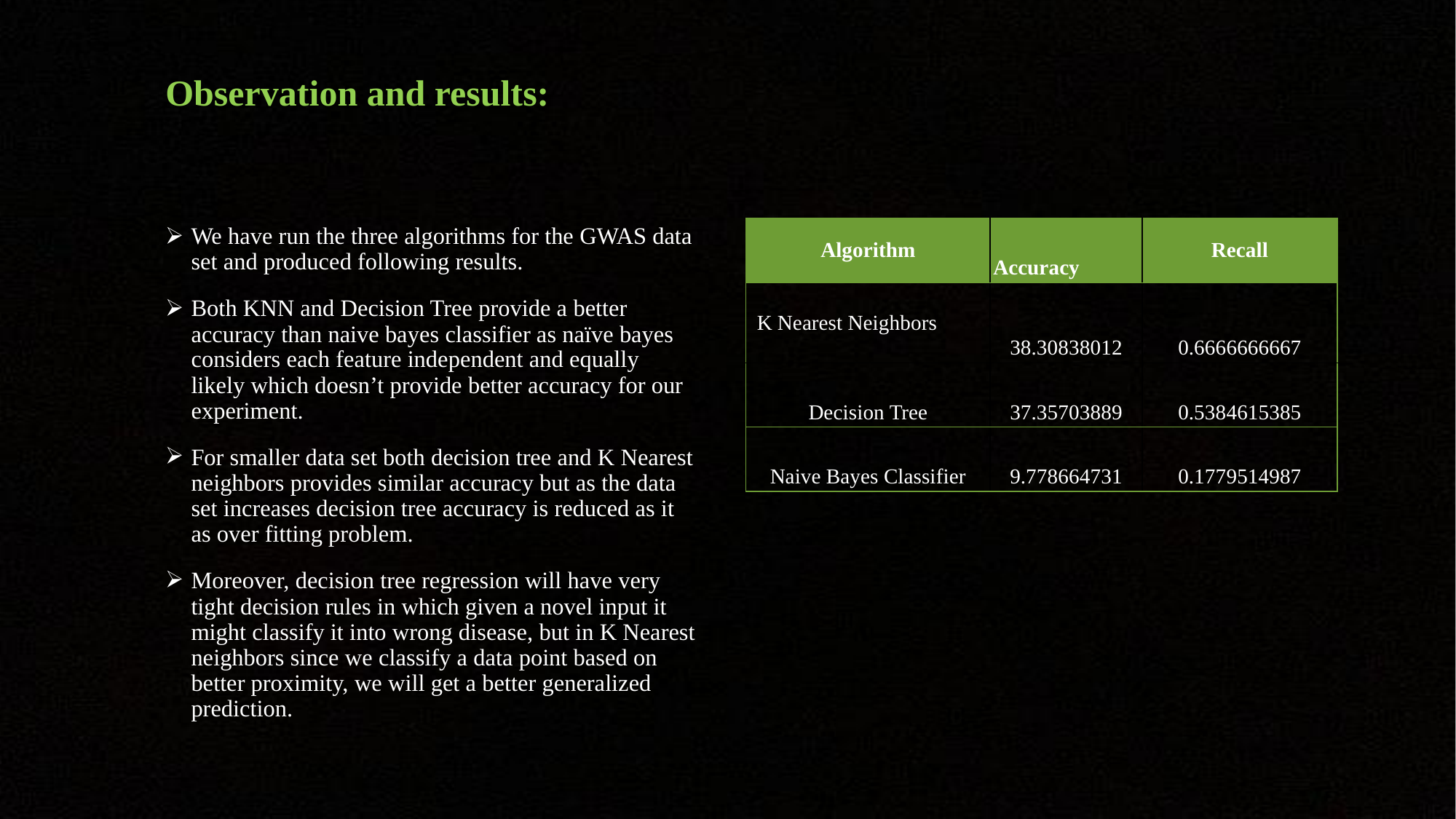

# Observation and results:
We have run the three algorithms for the GWAS data set and produced following results.
Both KNN and Decision Tree provide a better accuracy than naive bayes classifier as naïve bayes considers each feature independent and equally likely which doesn’t provide better accuracy for our experiment.
For smaller data set both decision tree and K Nearest neighbors provides similar accuracy but as the data set increases decision tree accuracy is reduced as it as over fitting problem.
Moreover, decision tree regression will have very tight decision rules in which given a novel input it might classify it into wrong disease, but in K Nearest neighbors since we classify a data point based on  better proximity, we will get a better generalized prediction.
| Algorithm | Accuracy | Recall |
| --- | --- | --- |
| K Nearest Neighbors | 38.30838012 | 0.6666666667 |
| Decision Tree | 37.35703889 | 0.5384615385 |
| Naive Bayes Classifier | 9.778664731 | 0.1779514987 |